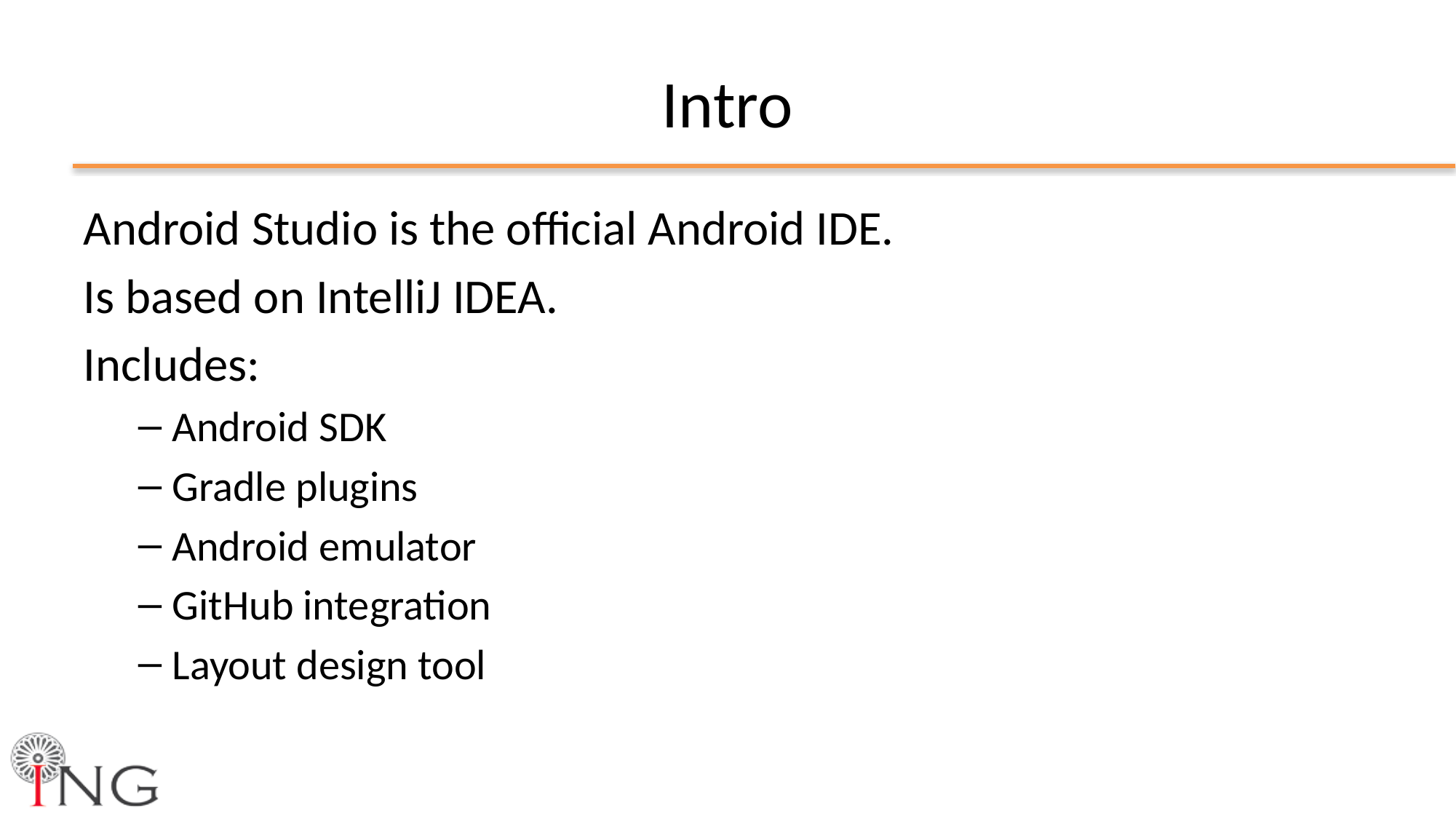

# Intro
Android Studio is the official Android IDE.
Is based on IntelliJ IDEA.
Includes:
Android SDK
Gradle plugins
Android emulator
GitHub integration
Layout design tool